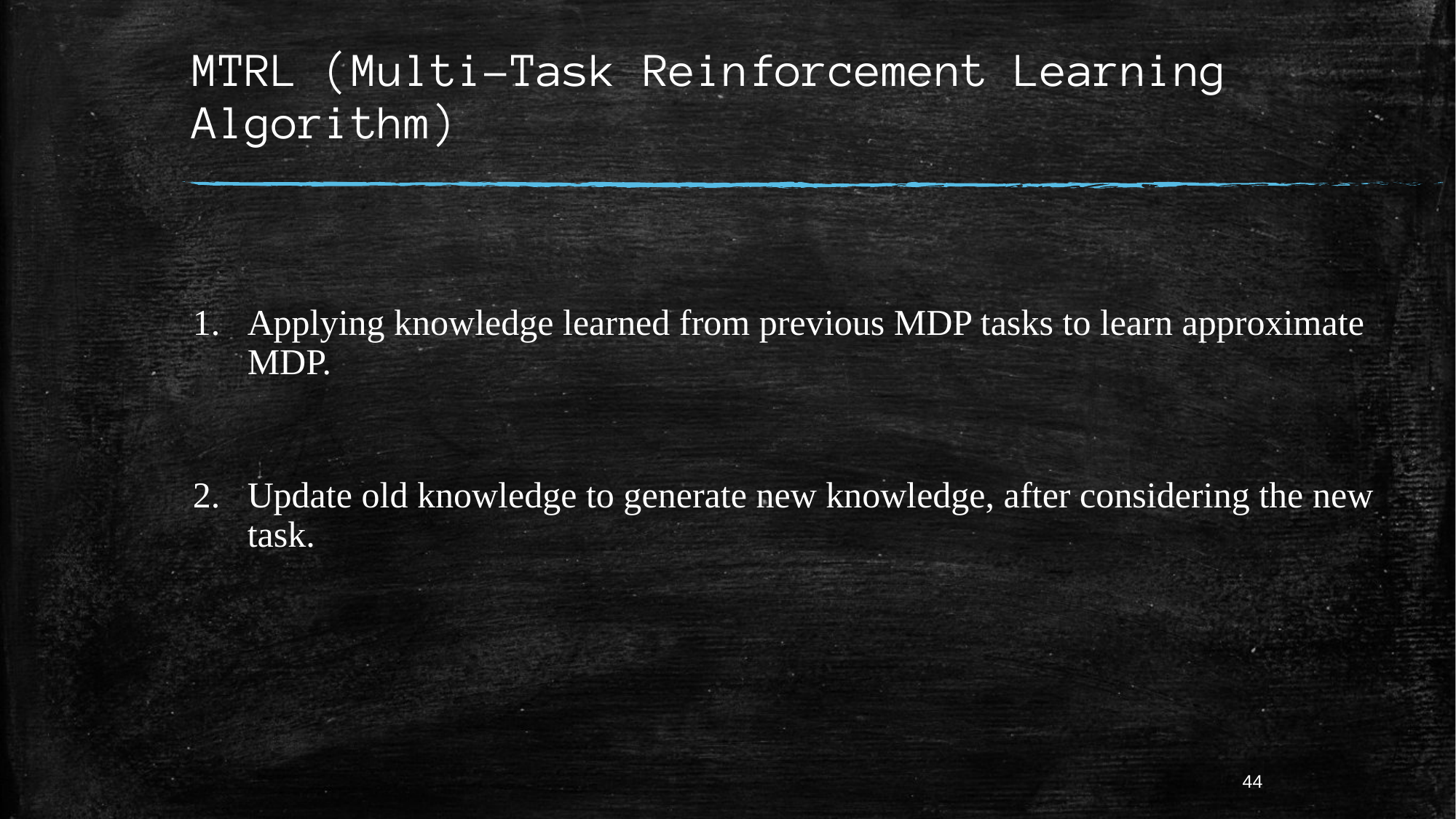

# MTRL (Multi-Task Reinforcement Learning Algorithm)

Applying knowledge learned from previous MDP tasks to learn approximate MDP.

Update old knowledge to generate new knowledge, after considering the new task.

44